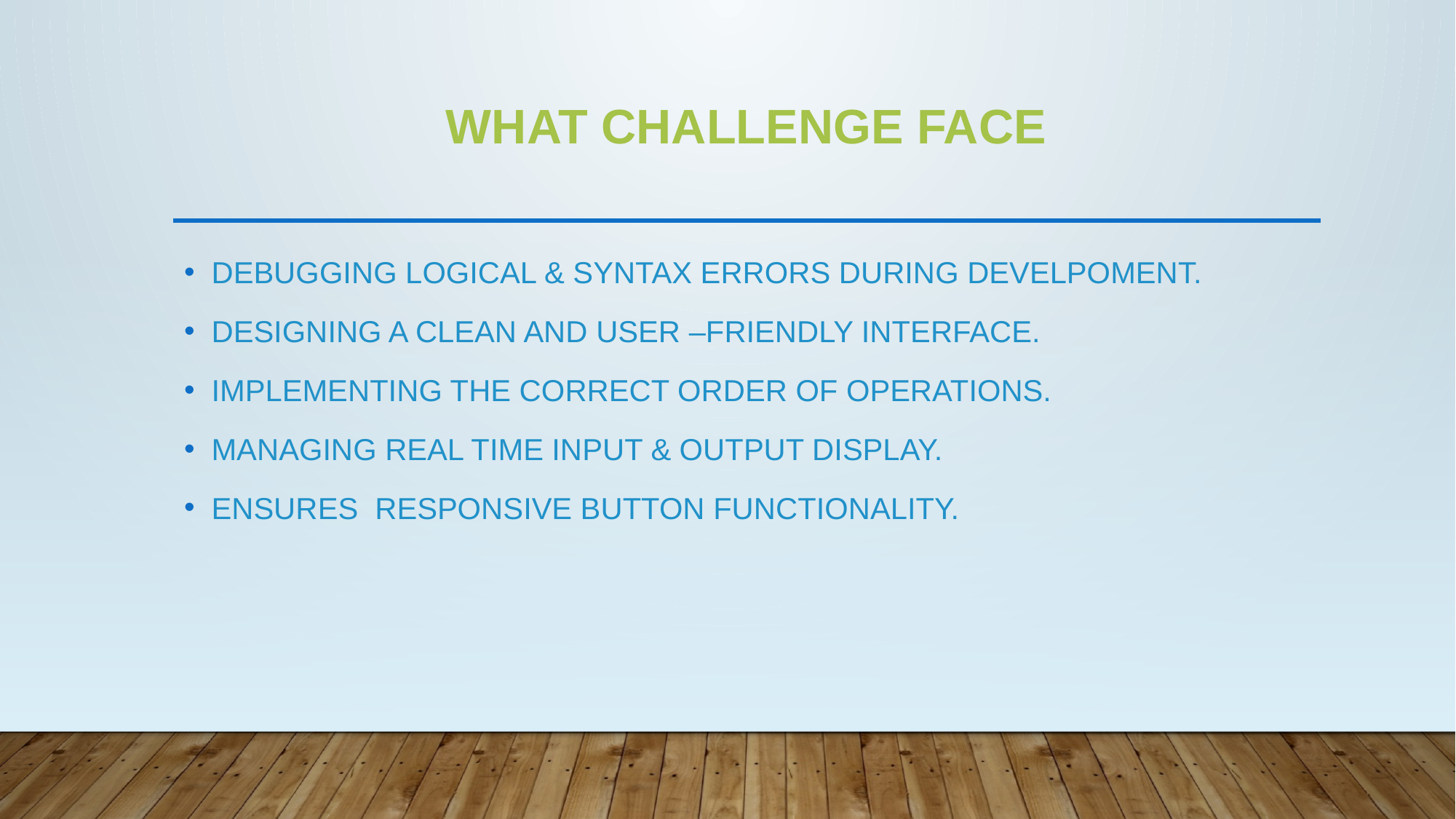

# WHAT CHALLENGE FACE
DEBUGGING LOGICAL & SYNTAX ERRORS DURING DEVELPOMENT.
DESIGNING A CLEAN AND USER –FRIENDLY INTERFACE.
IMPLEMENTING THE CORRECT ORDER OF OPERATIONS.
MANAGING REAL TIME INPUT & OUTPUT DISPLAY.
ENSURES  RESPONSIVE BUTTON FUNCTIONALITY.